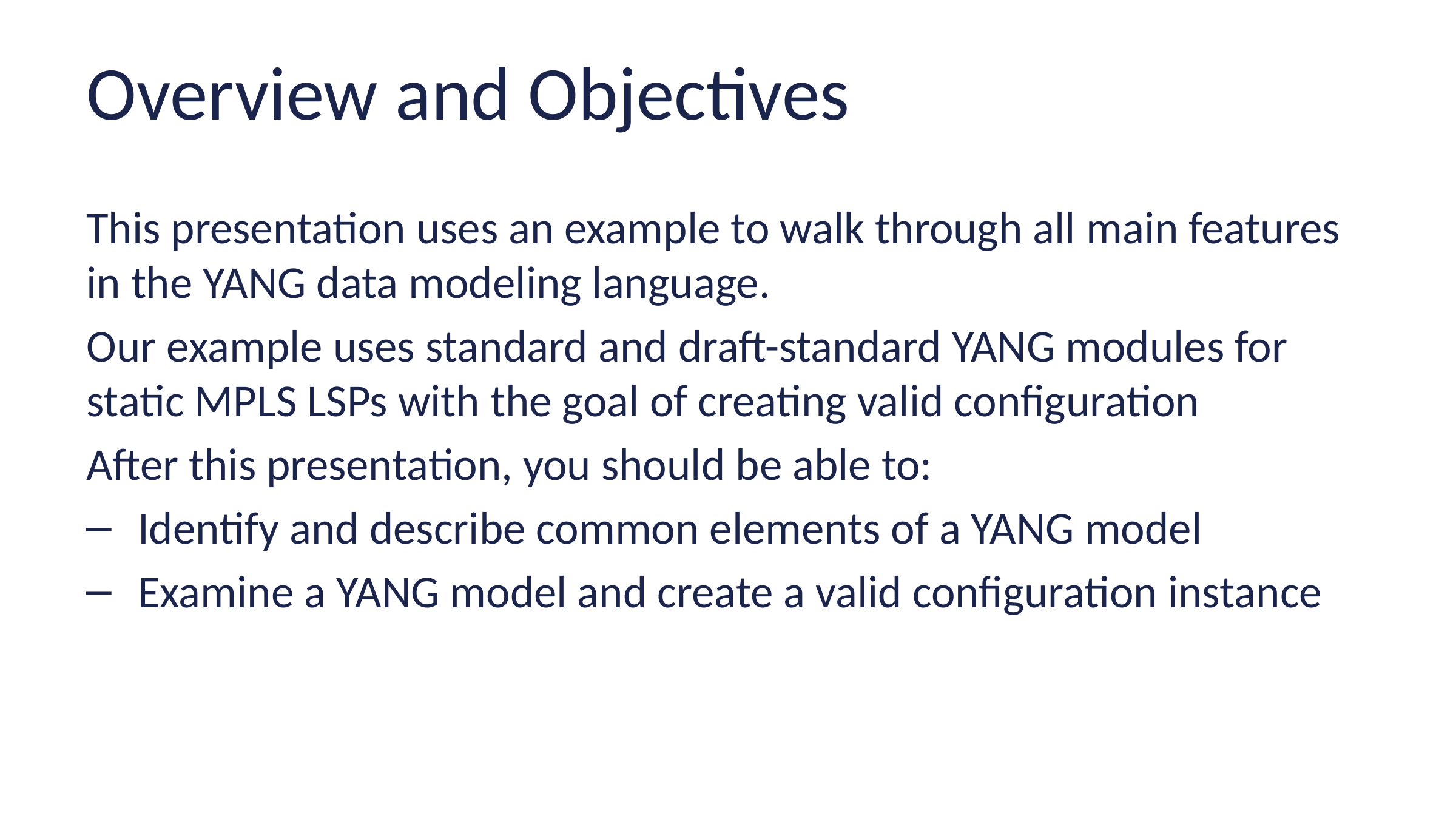

# Overview and Objectives
This presentation uses an example to walk through all main features in the YANG data modeling language.
Our example uses standard and draft-standard YANG modules for static MPLS LSPs with the goal of creating valid configuration
After this presentation, you should be able to:
Identify and describe common elements of a YANG model
Examine a YANG model and create a valid configuration instance